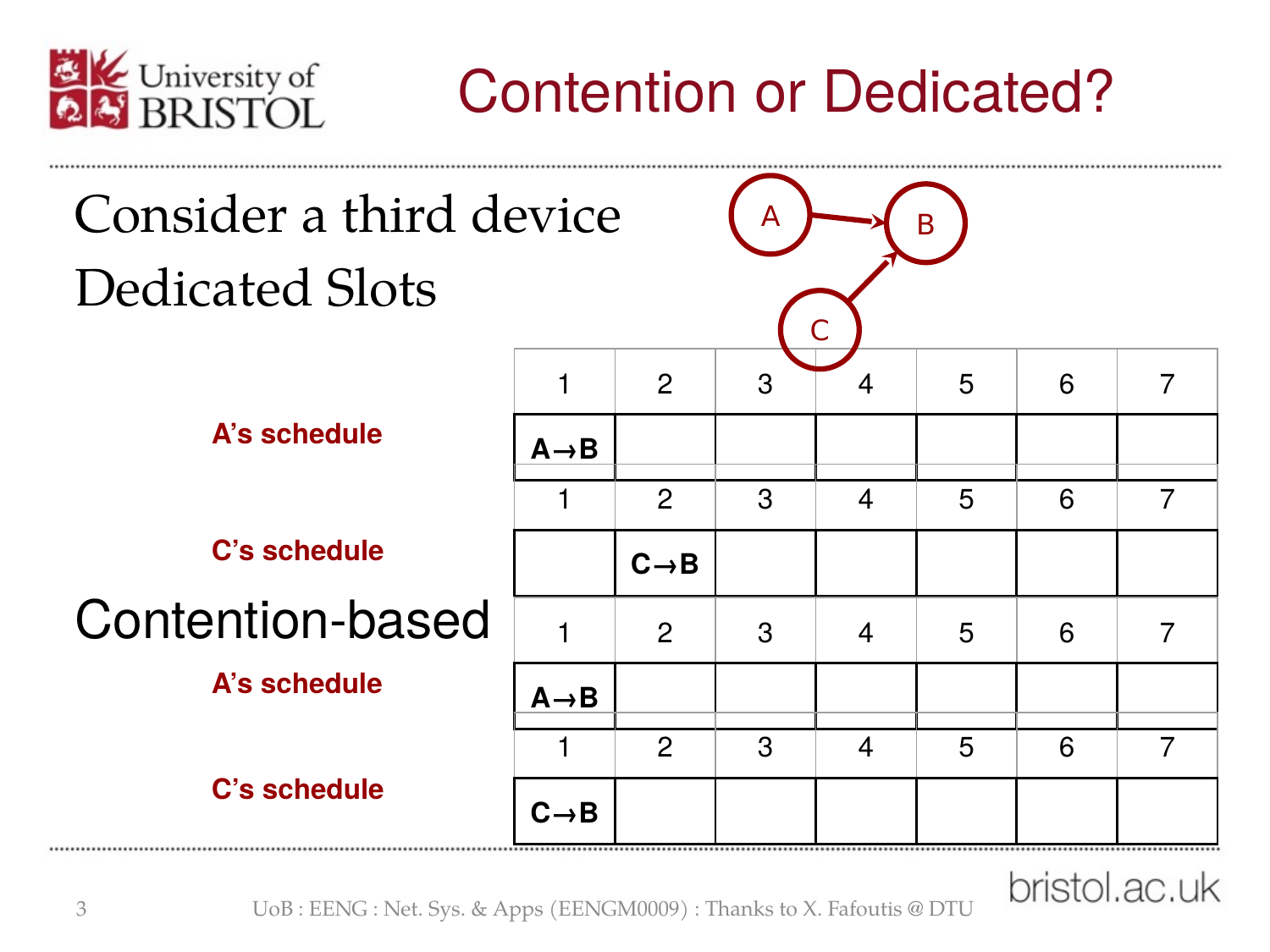

# Contention or Dedicated?
Consider a third device
Dedicated Slots

A
B
C
| 1 | 2 | 3 | 4 | 5 | 6 | 7 |
| --- | --- | --- | --- | --- | --- | --- |
| A→B |  |  |  |  |  |  |
A’s schedule
| 1 | 2 | 3 | 4 | 5 | 6 | 7 |
| --- | --- | --- | --- | --- | --- | --- |
|  | C→B |  |  |  |  |  |
C’s schedule
Contention-based

| 1 | 2 | 3 | 4 | 5 | 6 | 7 |
| --- | --- | --- | --- | --- | --- | --- |
| A→B |  |  |  |  |  |  |
A’s schedule
| 1 | 2 | 3 | 4 | 5 | 6 | 7 |
| --- | --- | --- | --- | --- | --- | --- |
| C→B |  |  |  |  |  |  |
C’s schedule
3
UoB : EENG : Net. Sys. & Apps (EENGM0009) : Thanks to X. Fafoutis @ DTU